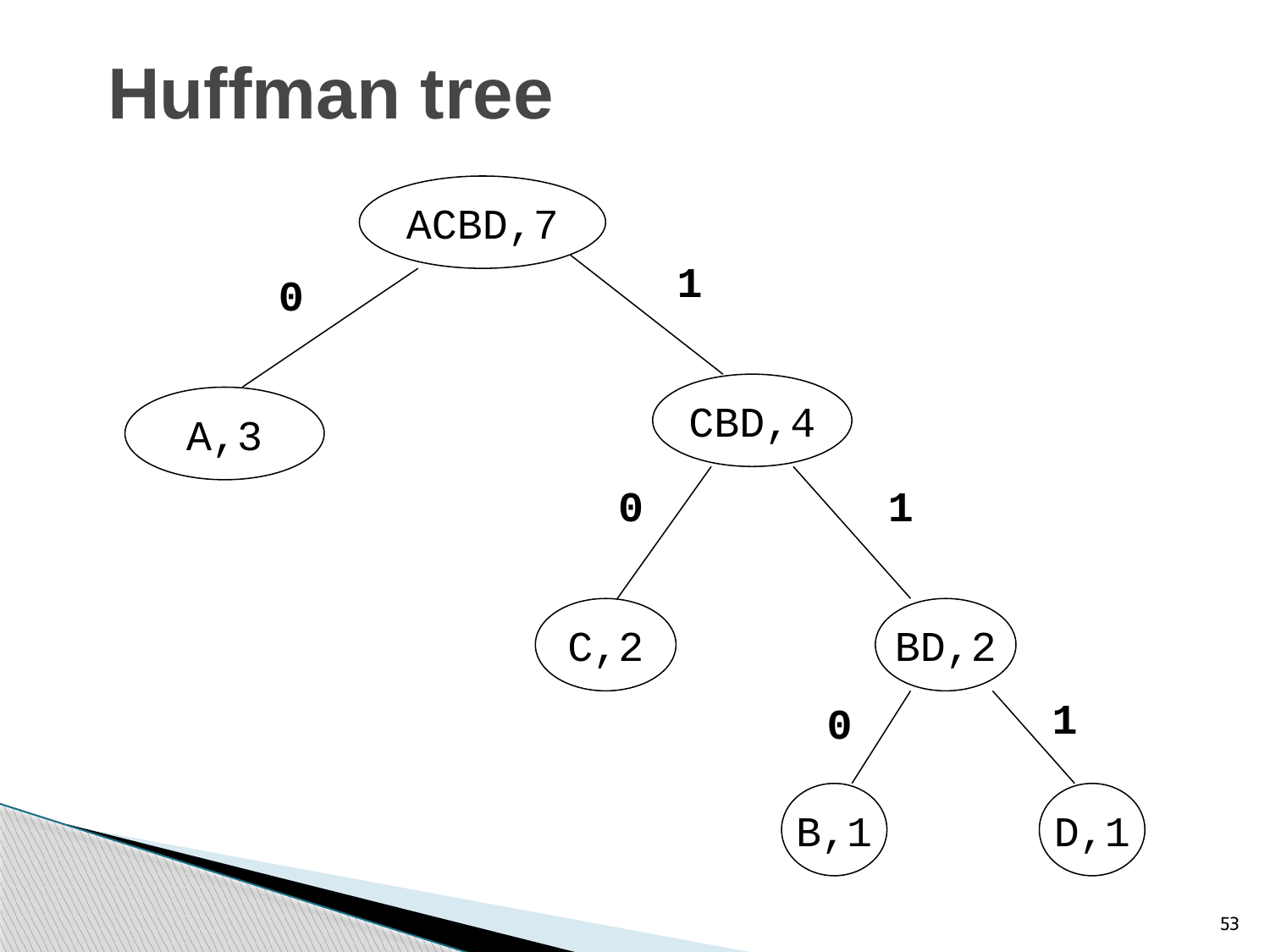

# Huffman tree
ACBD,7
1

0

CBD,4
A,3

0
1
C,2
BD,2
1
0

B,1
D,1
53